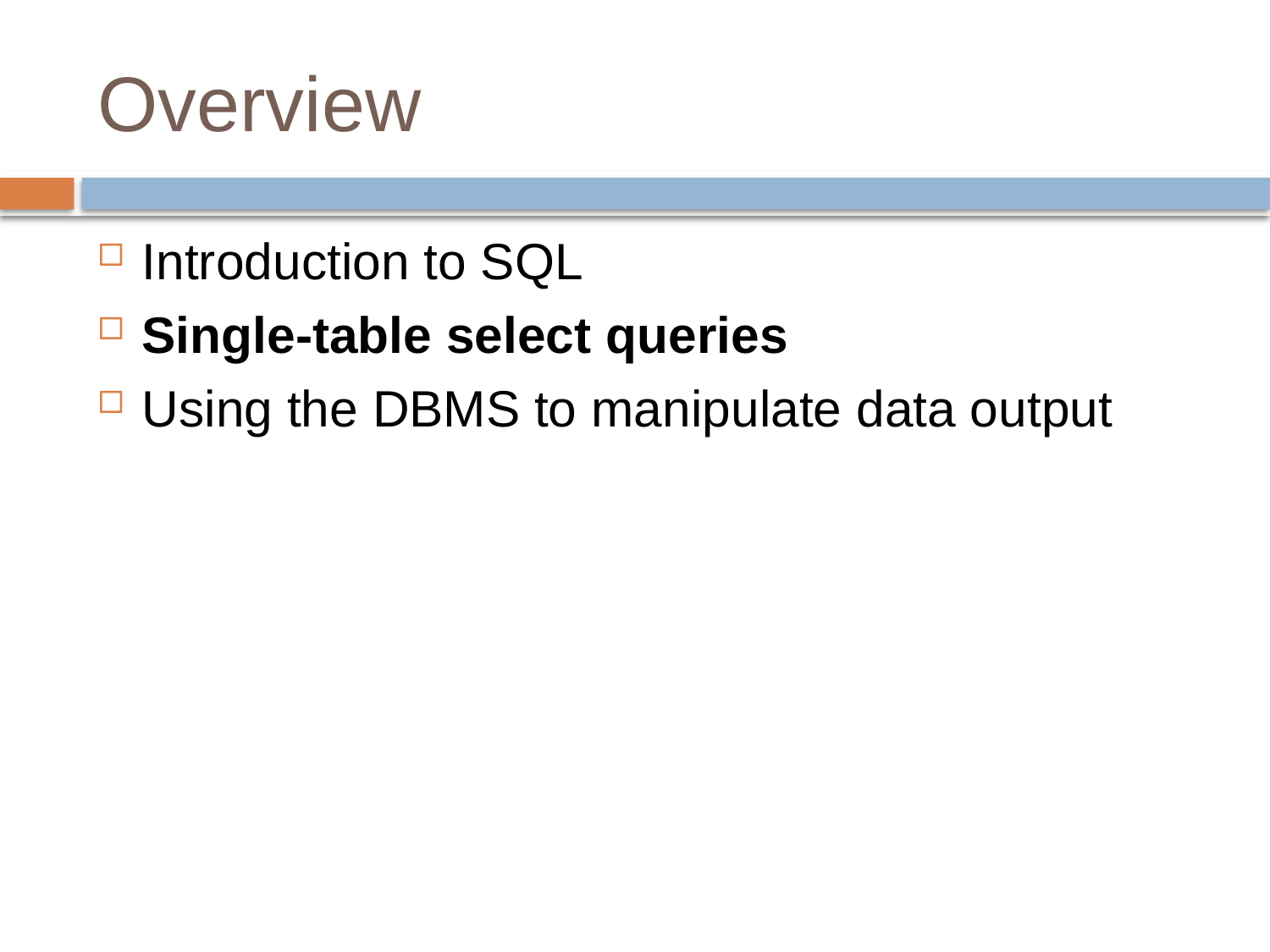

# Overview
Introduction to SQL
Single-table select queries
Using the DBMS to manipulate data output